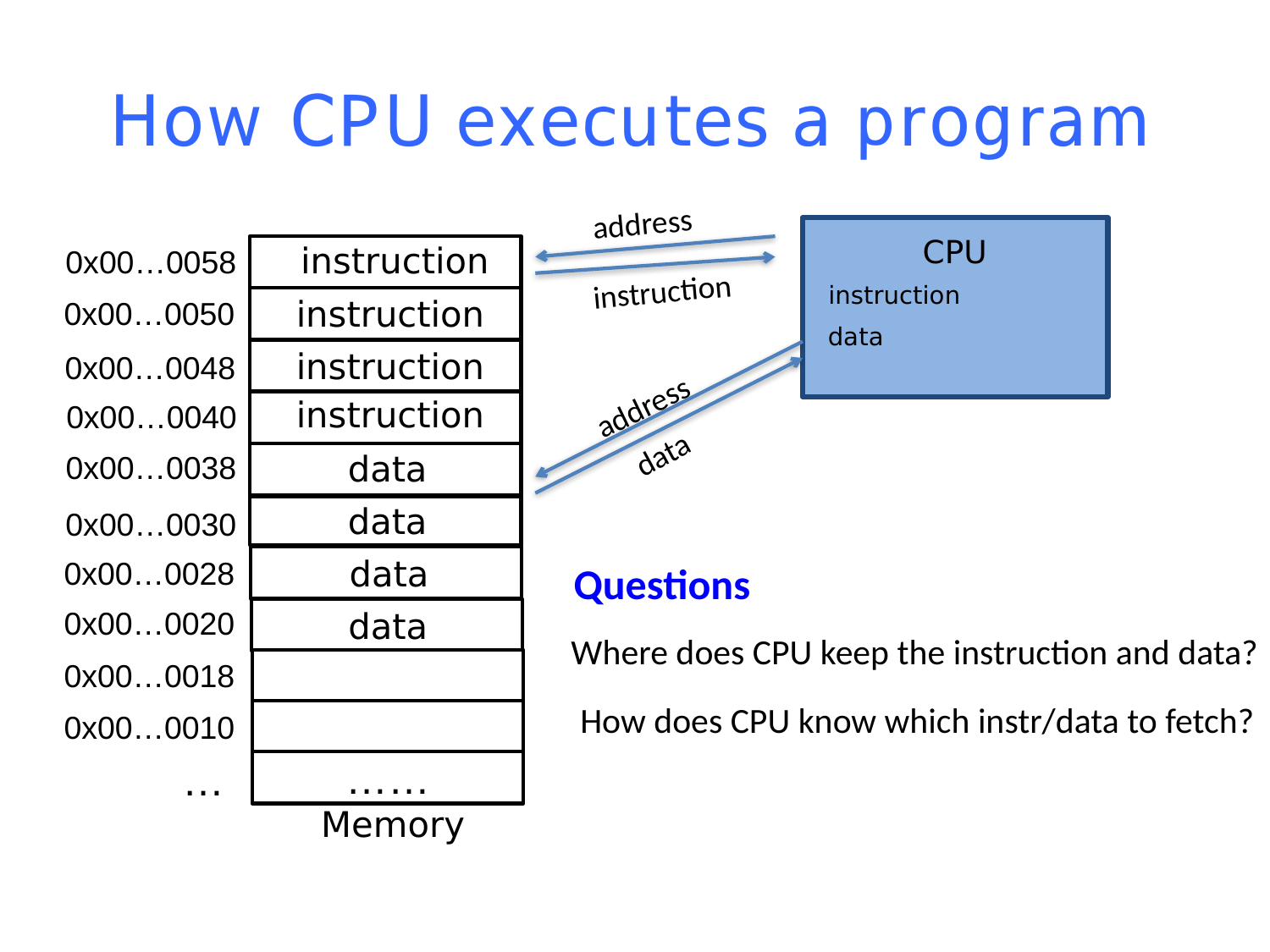

# How CPU executes a program
address

CPU
instruction
0x00…0058

instruction
instruction
instruction
0x00…0050

data
instruction

0x00…0048
address
data
instruction
0x00…0040

data
0x00…0038

data

0x00…0030
data

0x00…0028
Questions
0x00…0020
data

Where does CPU keep the instruction and data?

0x00…0018

How does CPU know which instr/data to fetch?

0x00…0010
…
……
Memory